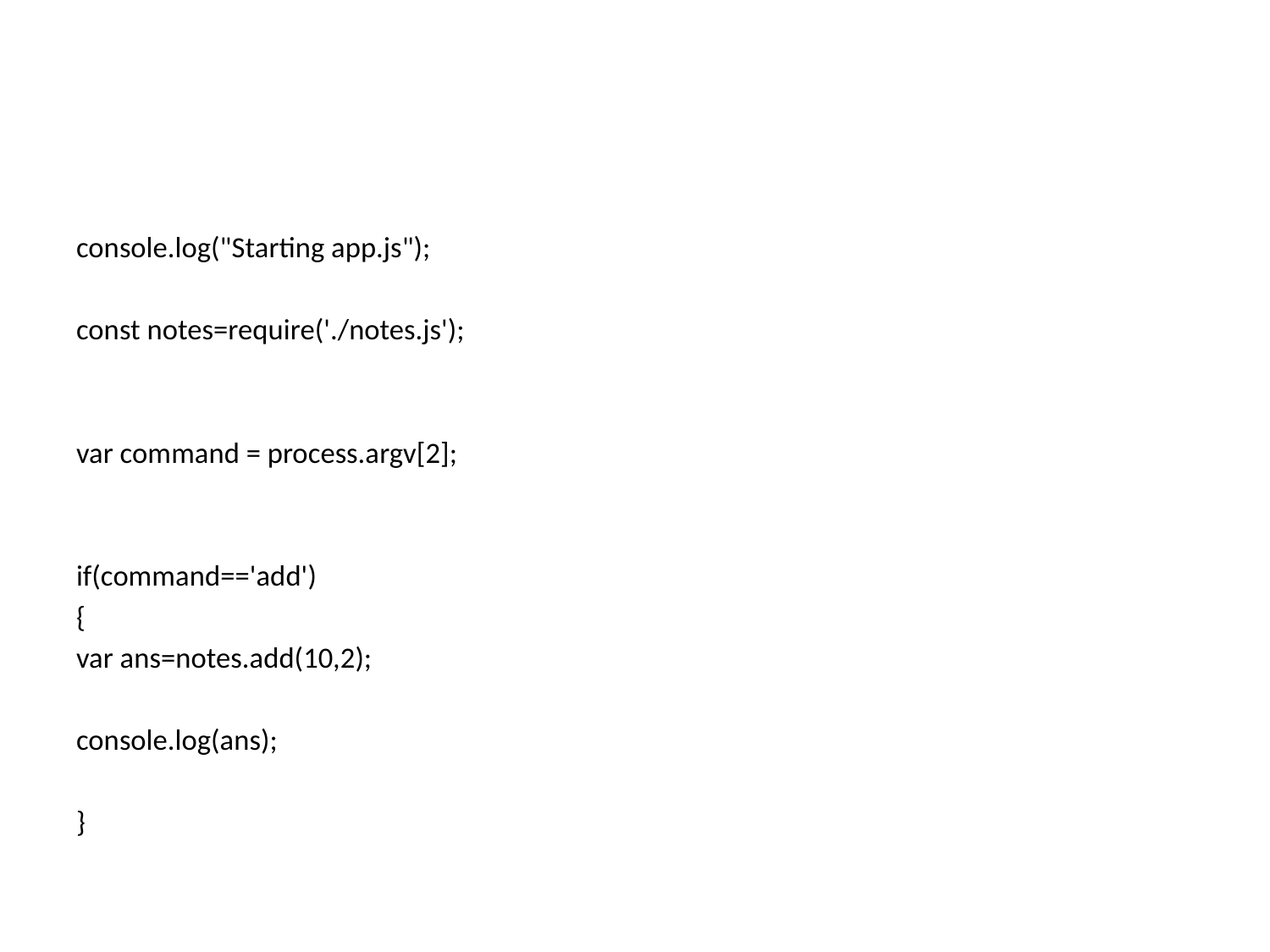

#
console.log("Starting app.js");

const notes=require('./notes.js');

var command = process.argv[2];

if(command=='add')
{
var ans=notes.add(10,2);

console.log(ans);

}